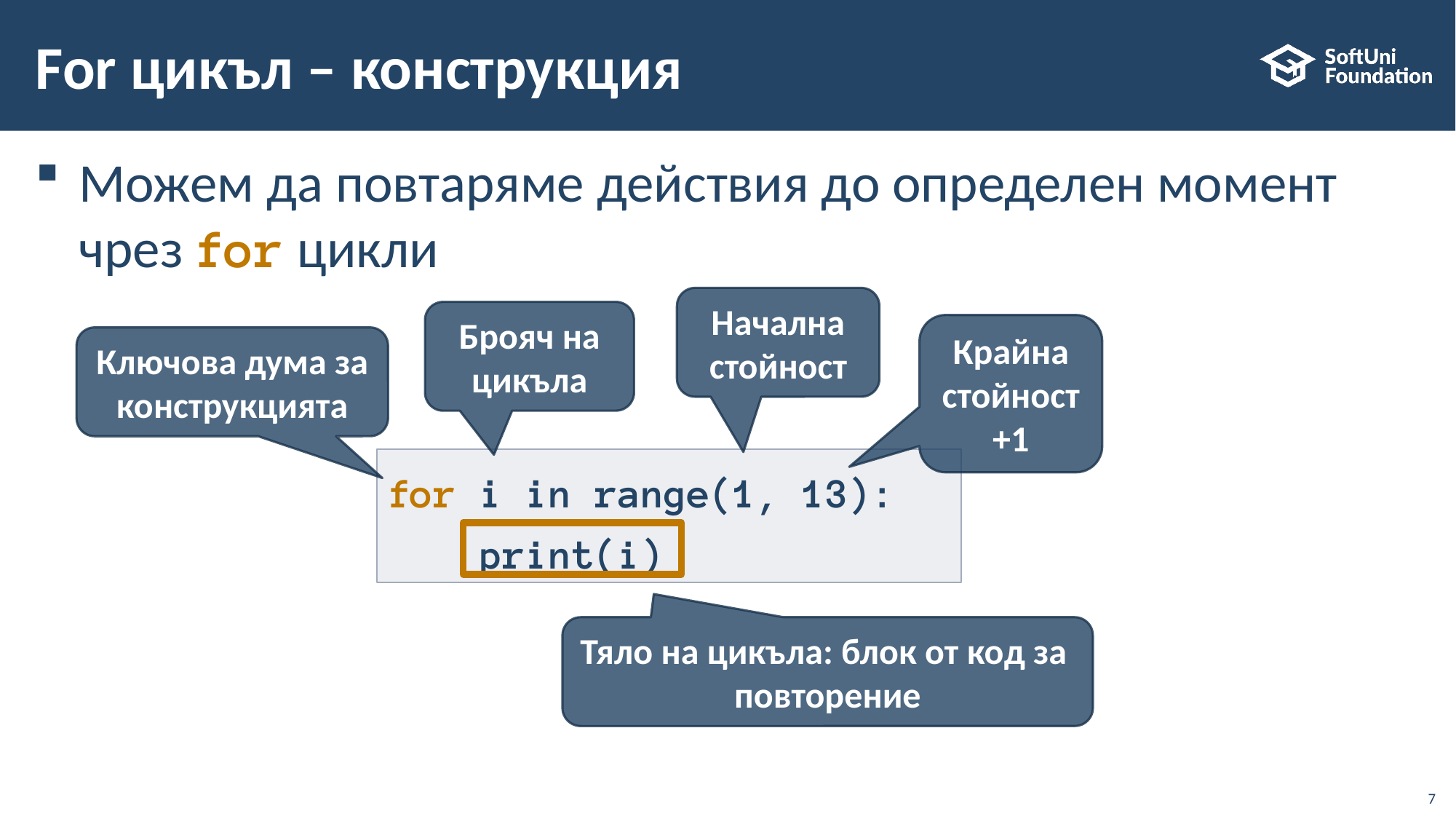

# For цикъл – конструкция
Можем да повтаряме действия до определен момент чрез for цикли
Начална стойност
Брояч на цикъла
Крайна стойност +1
Ключова дума за конструкцията
for i in range(1, 13):
    print(i)

Тяло на цикъла: блок от код за
повторение
7